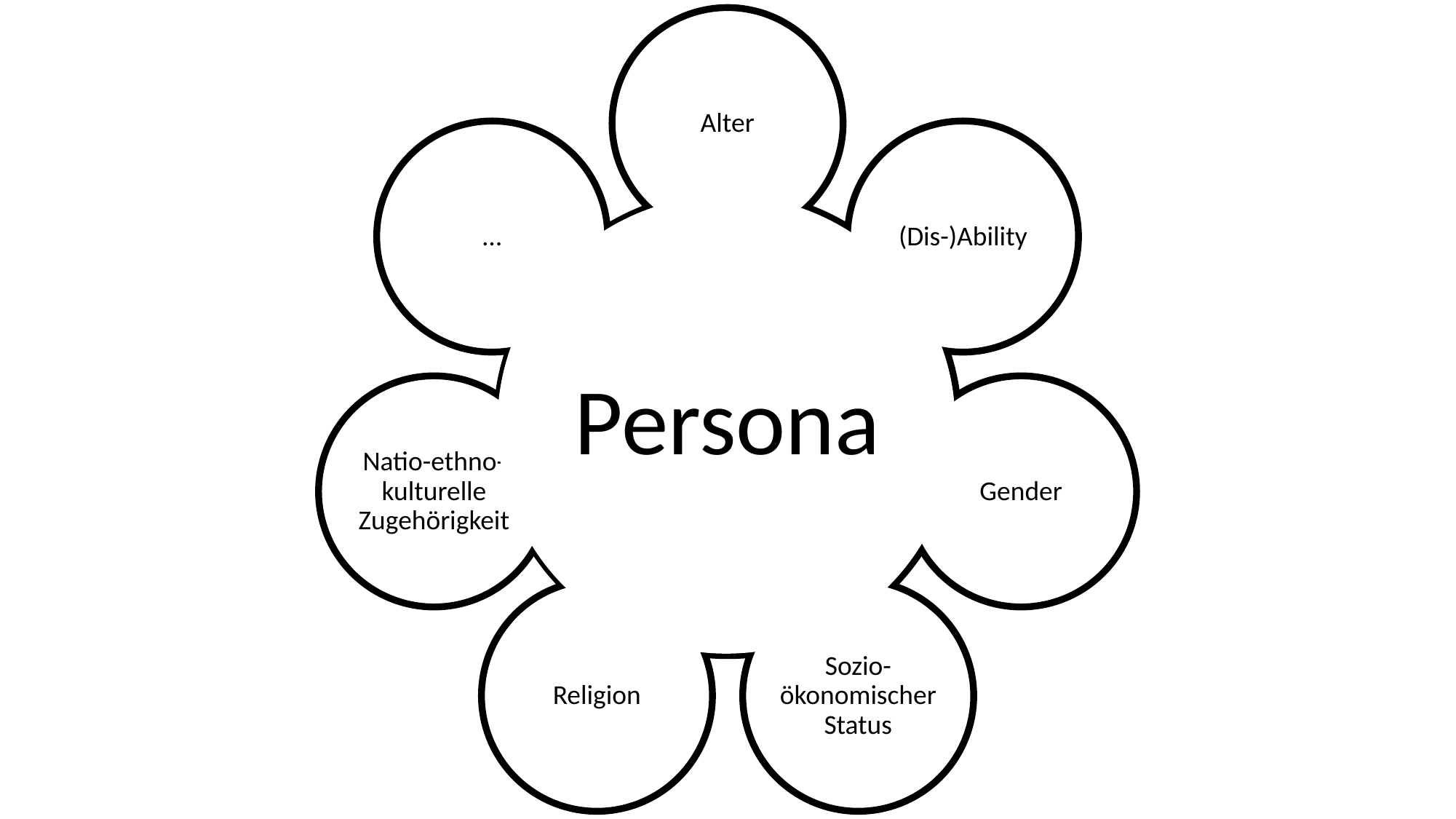

Persona
Alter
(Dis-)Ability
Gender
Sozio-ökonomischer Status
Religion
Natio-ethno-kulturelle Zugehörigkeit
…